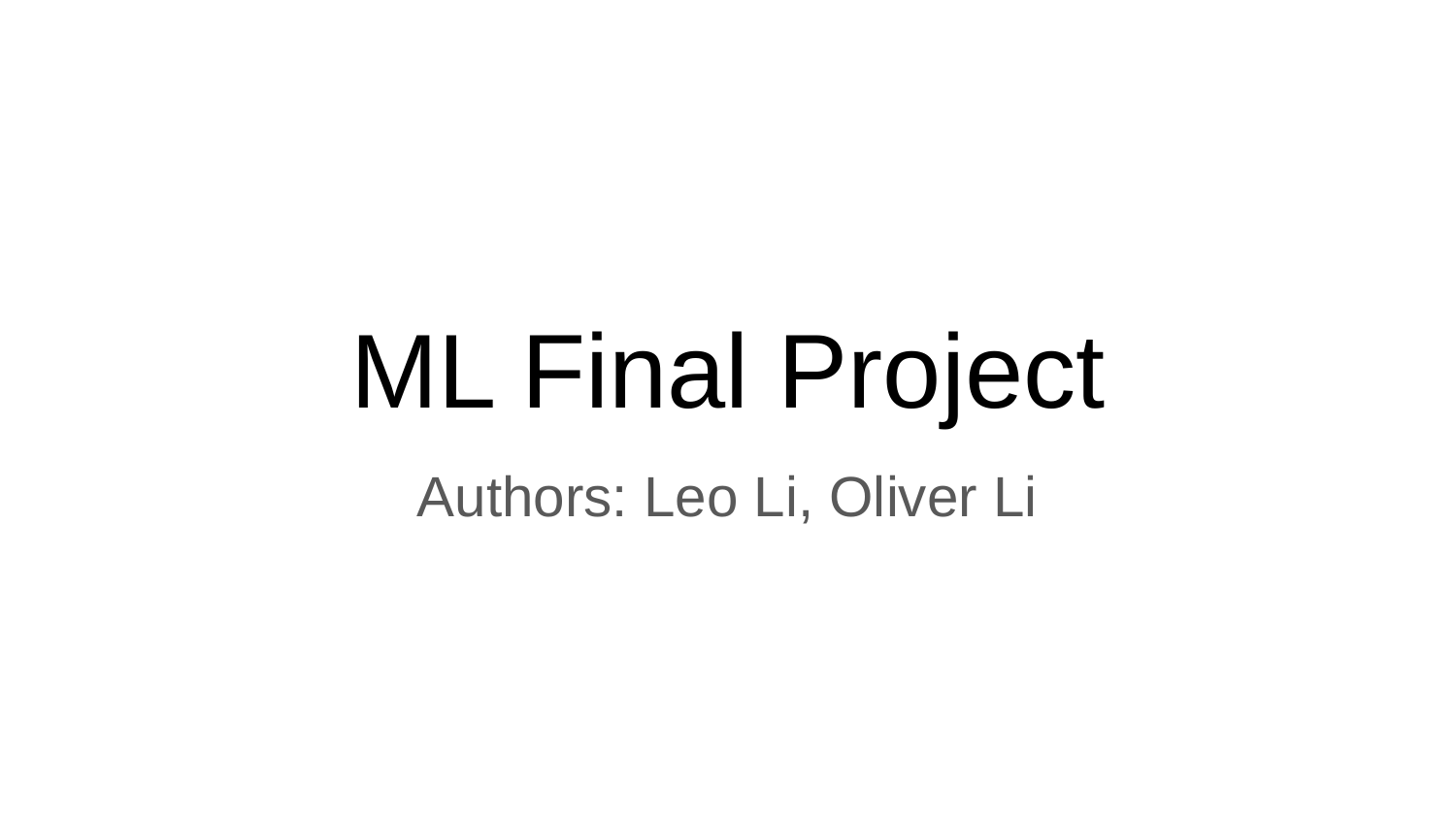

# ML Final Project
Authors: Leo Li, Oliver Li